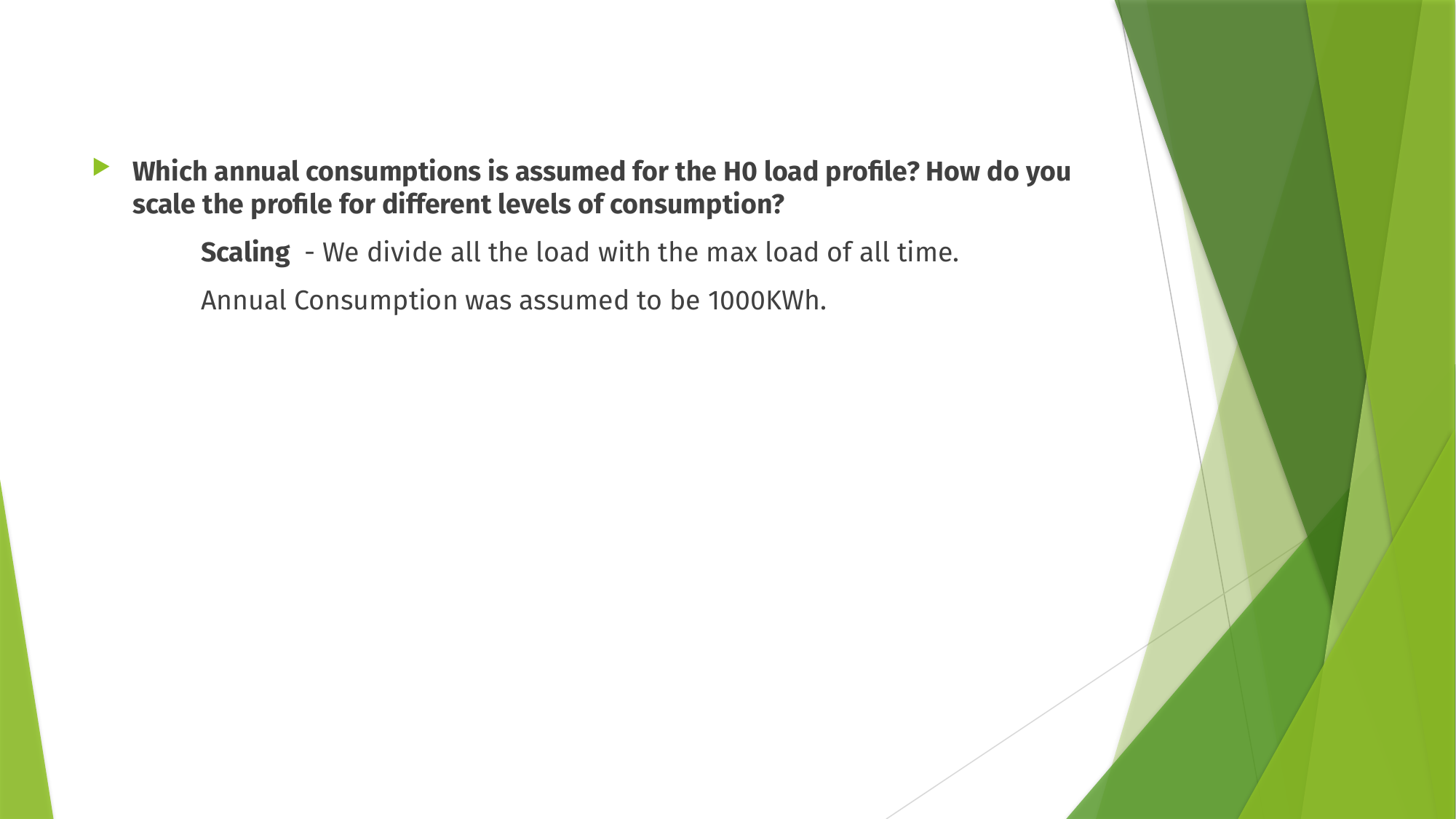

Which annual consumptions is assumed for the H0 load profile? How do you scale the profile for different levels of consumption?
	Scaling  - We divide all the load with the max load of all time.
	Annual Consumption was assumed to be 1000KWh.